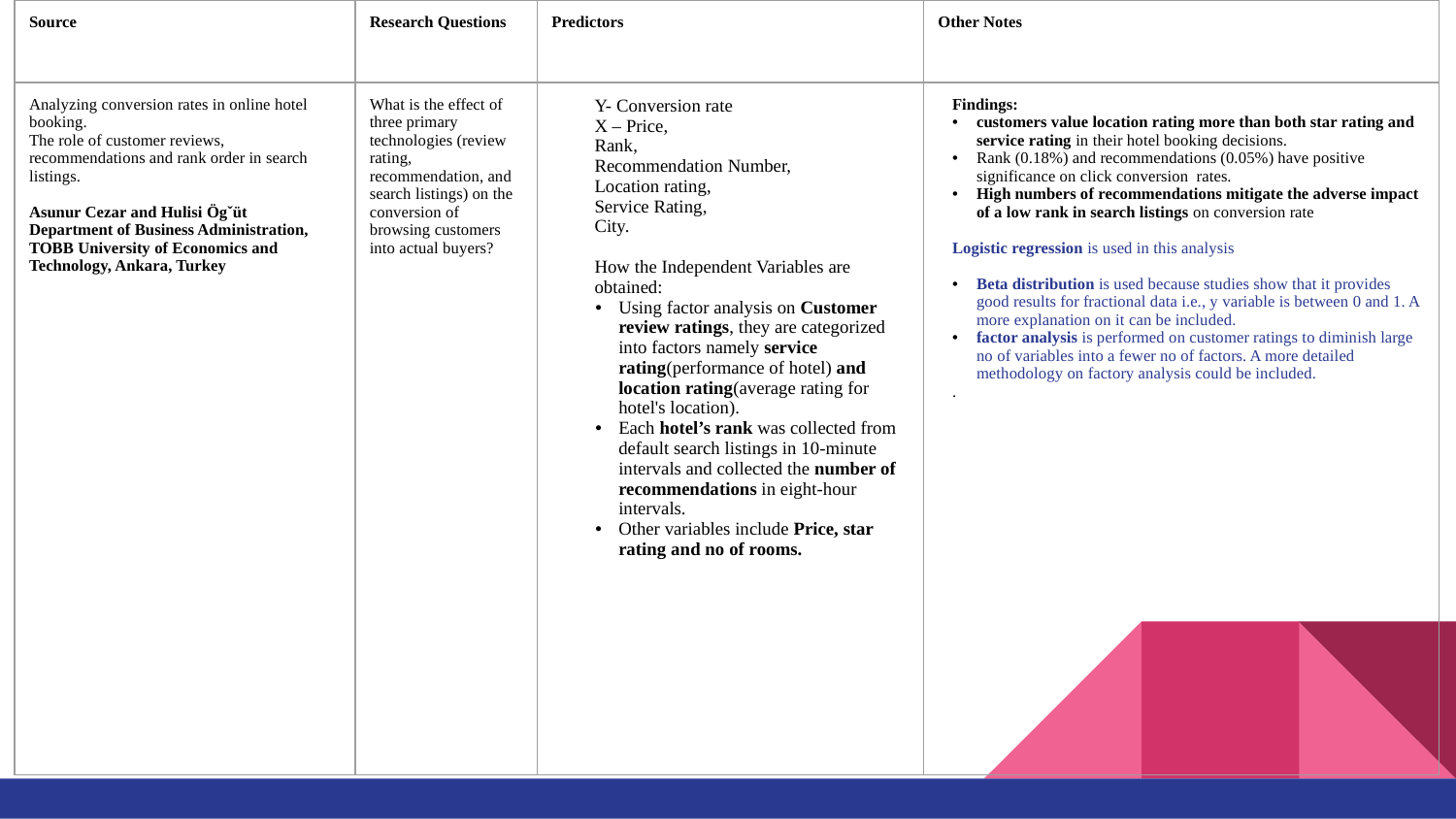

| Source | Research Questions | Predictors | Other Notes |
| --- | --- | --- | --- |
| Analyzing conversion rates in online hotel booking. The role of customer reviews, recommendations and rank order in search listings. Asunur Cezar and Hulisi Ögˇüt Department of Business Administration, TOBB University of Economics and Technology, Ankara, Turkey | What is the effect of three primary technologies (review rating, recommendation, and search listings) on the conversion of browsing customers into actual buyers? | Y- Conversion rate X – Price, Rank, Recommendation Number, Location rating, Service Rating, City. How the Independent Variables are obtained: Using factor analysis on Customer review ratings, they are categorized into factors namely service rating(performance of hotel) and location rating(average rating for hotel's location). Each hotel’s rank was collected from default search listings in 10-minute intervals and collected the number of recommendations in eight-hour intervals. Other variables include Price, star rating and no of rooms. | Findings: customers value location rating more than both star rating and service rating in their hotel booking decisions. Rank (0.18%) and recommendations (0.05%) have positive significance on click conversion rates. High numbers of recommendations mitigate the adverse impact of a low rank in search listings on conversion rate Logistic regression is used in this analysis Beta distribution is used because studies show that it provides good results for fractional data i.e., y variable is between 0 and 1. A more explanation on it can be included. factor analysis is performed on customer ratings to diminish large no of variables into a fewer no of factors. A more detailed methodology on factory analysis could be included. . |